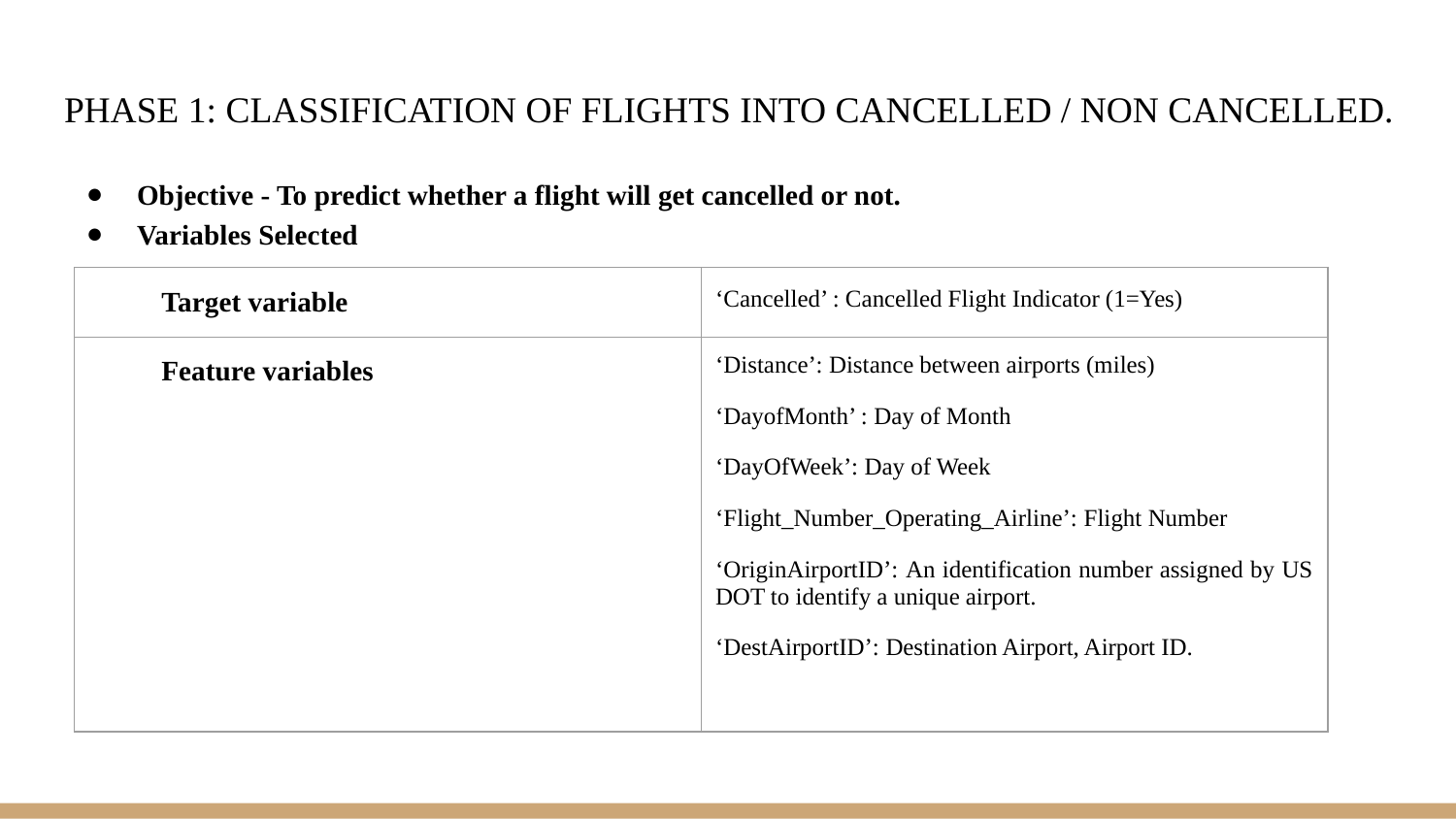

# PHASE 1: CLASSIFICATION OF FLIGHTS INTO CANCELLED / NON CANCELLED.
Objective - To predict whether a flight will get cancelled or not.
Variables Selected

| Target variable | ‘Cancelled’ : Cancelled Flight Indicator (1=Yes) |
| --- | --- |
| Feature variables | ‘Distance’: Distance between airports (miles) ‘DayofMonth’ : Day of Month ‘DayOfWeek’: Day of Week ‘Flight\_Number\_Operating\_Airline’: Flight Number ‘OriginAirportID’: An identification number assigned by US DOT to identify a unique airport. ‘DestAirportID’: Destination Airport, Airport ID. |